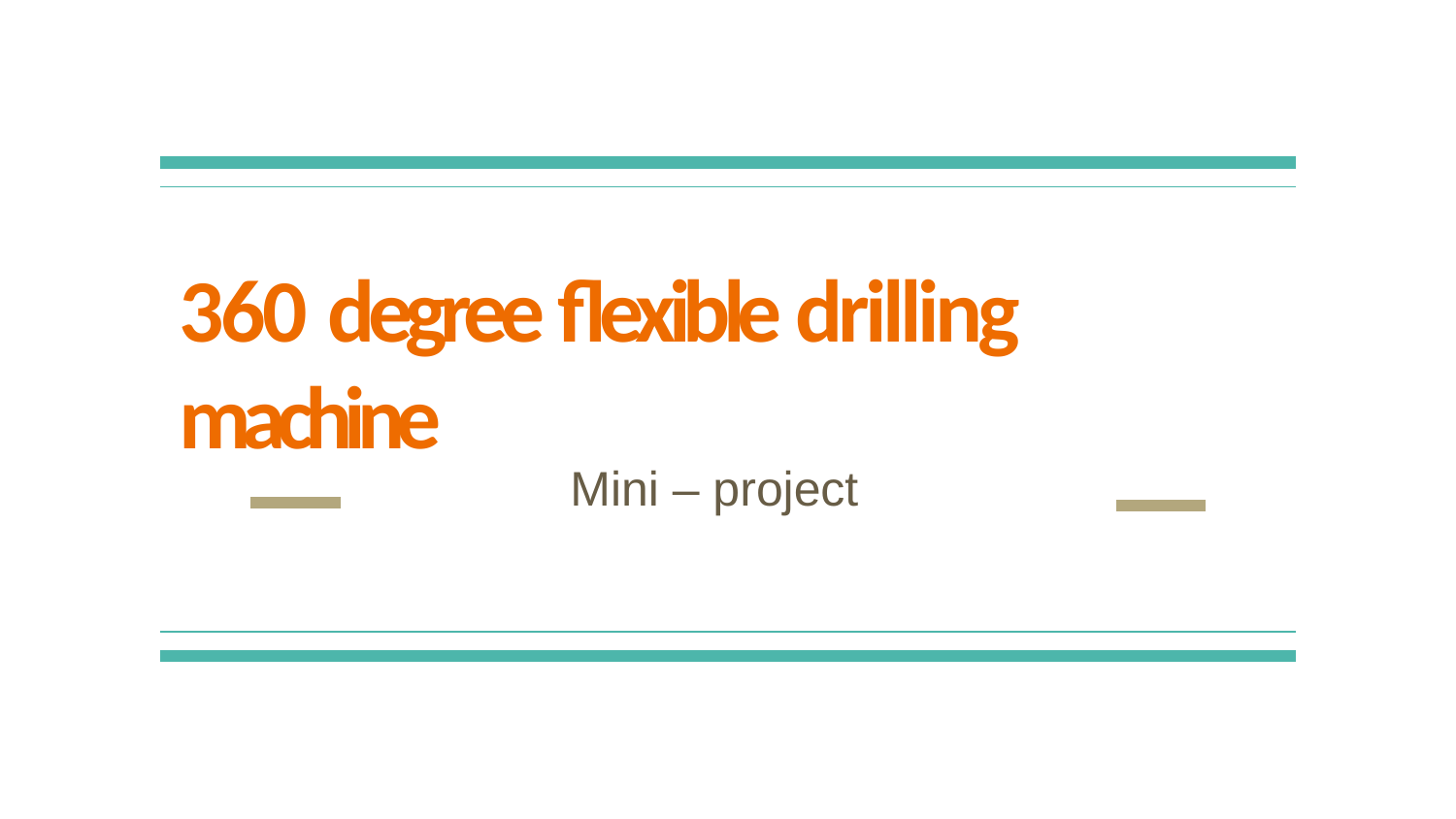

# 360 degree flexible drilling machine
Mini – project